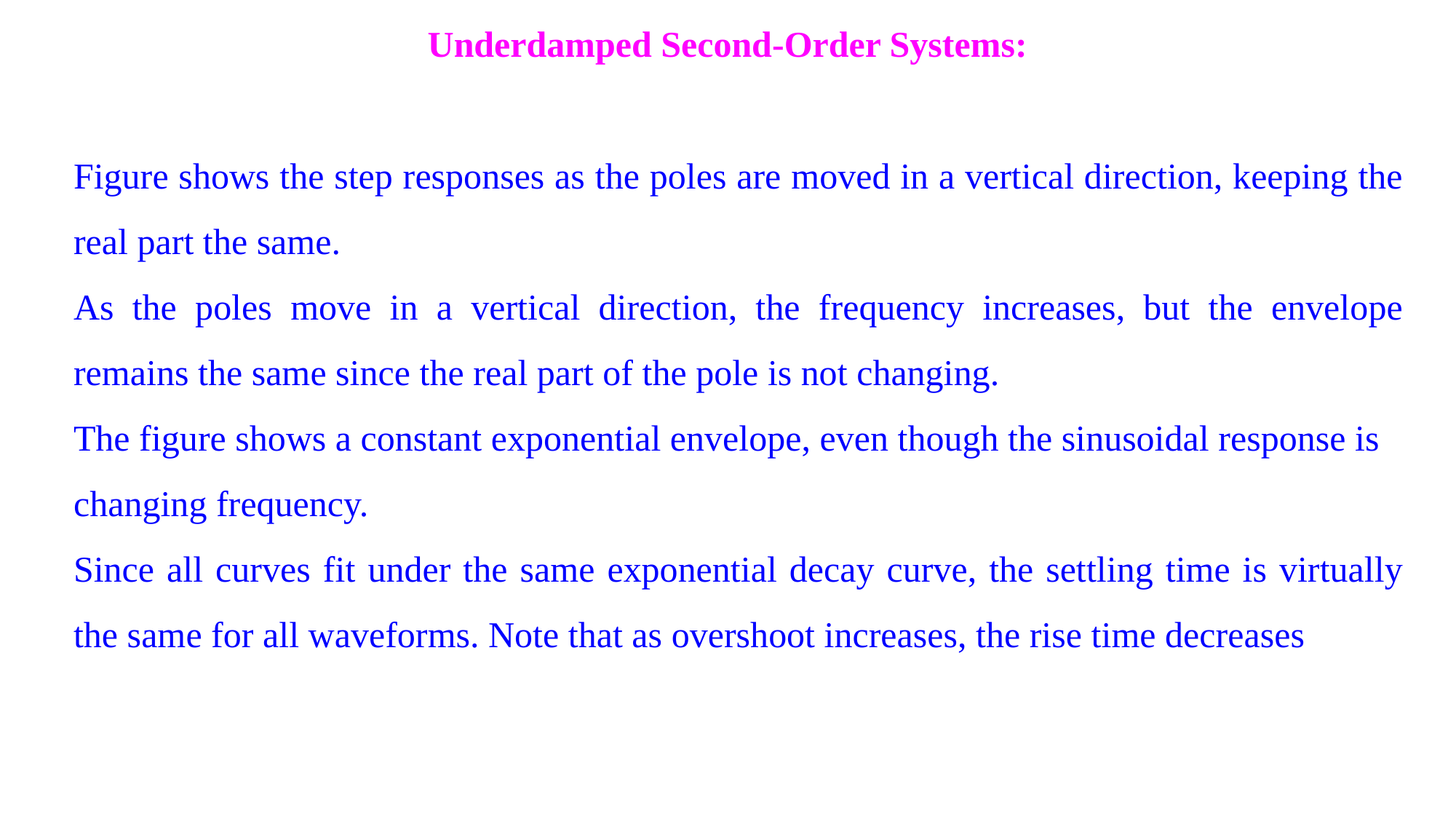

Underdamped Second-Order Systems:
Figure shows the step responses as the poles are moved in a vertical direction, keeping the real part the same.
As the poles move in a vertical direction, the frequency increases, but the envelope remains the same since the real part of the pole is not changing.
The figure shows a constant exponential envelope, even though the sinusoidal response is
changing frequency.
Since all curves fit under the same exponential decay curve, the settling time is virtually the same for all waveforms. Note that as overshoot increases, the rise time decreases